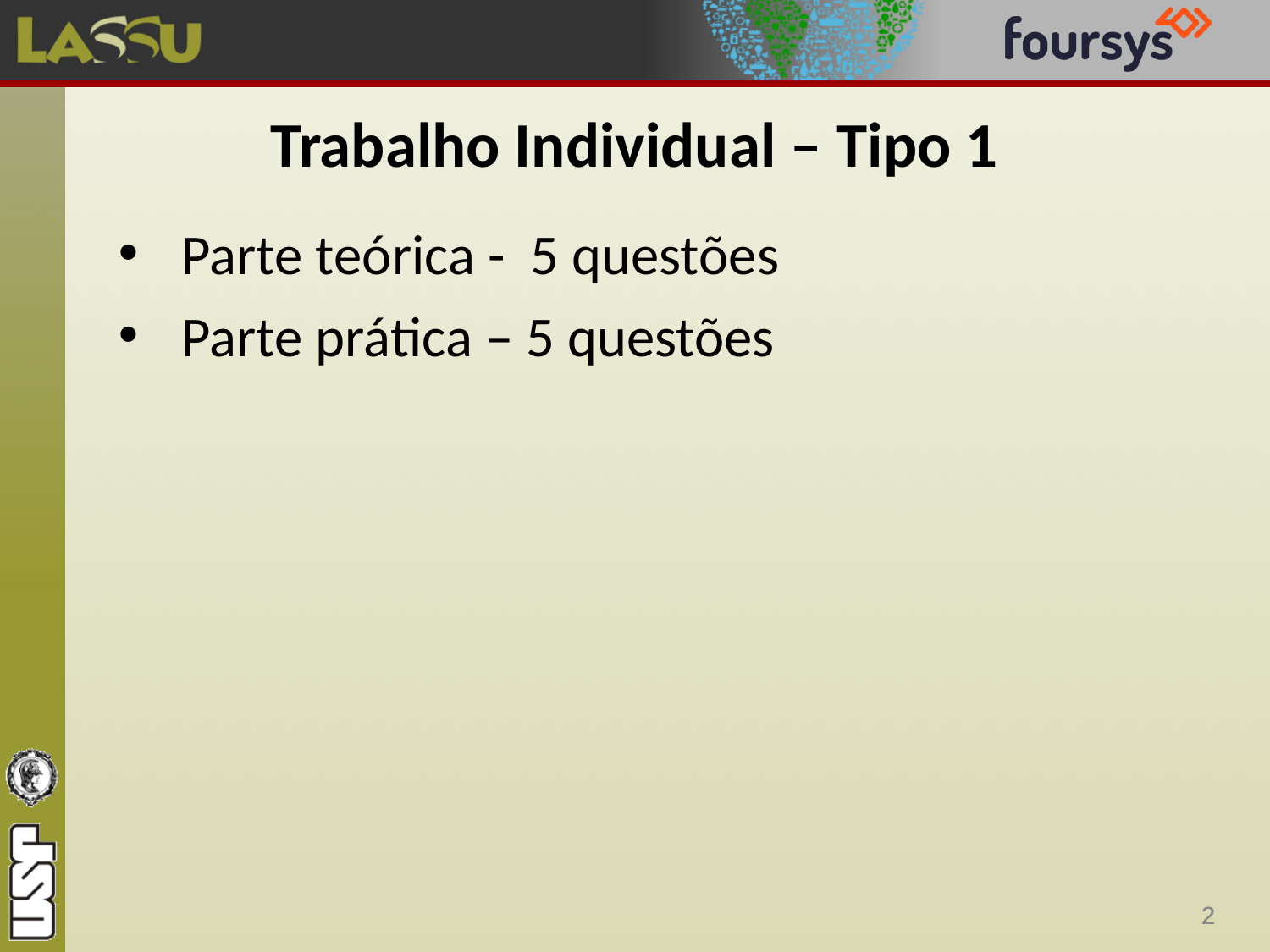

# Trabalho Individual – Tipo 1
Parte teórica -  5 questões
Parte prática – 5 questões

2
2